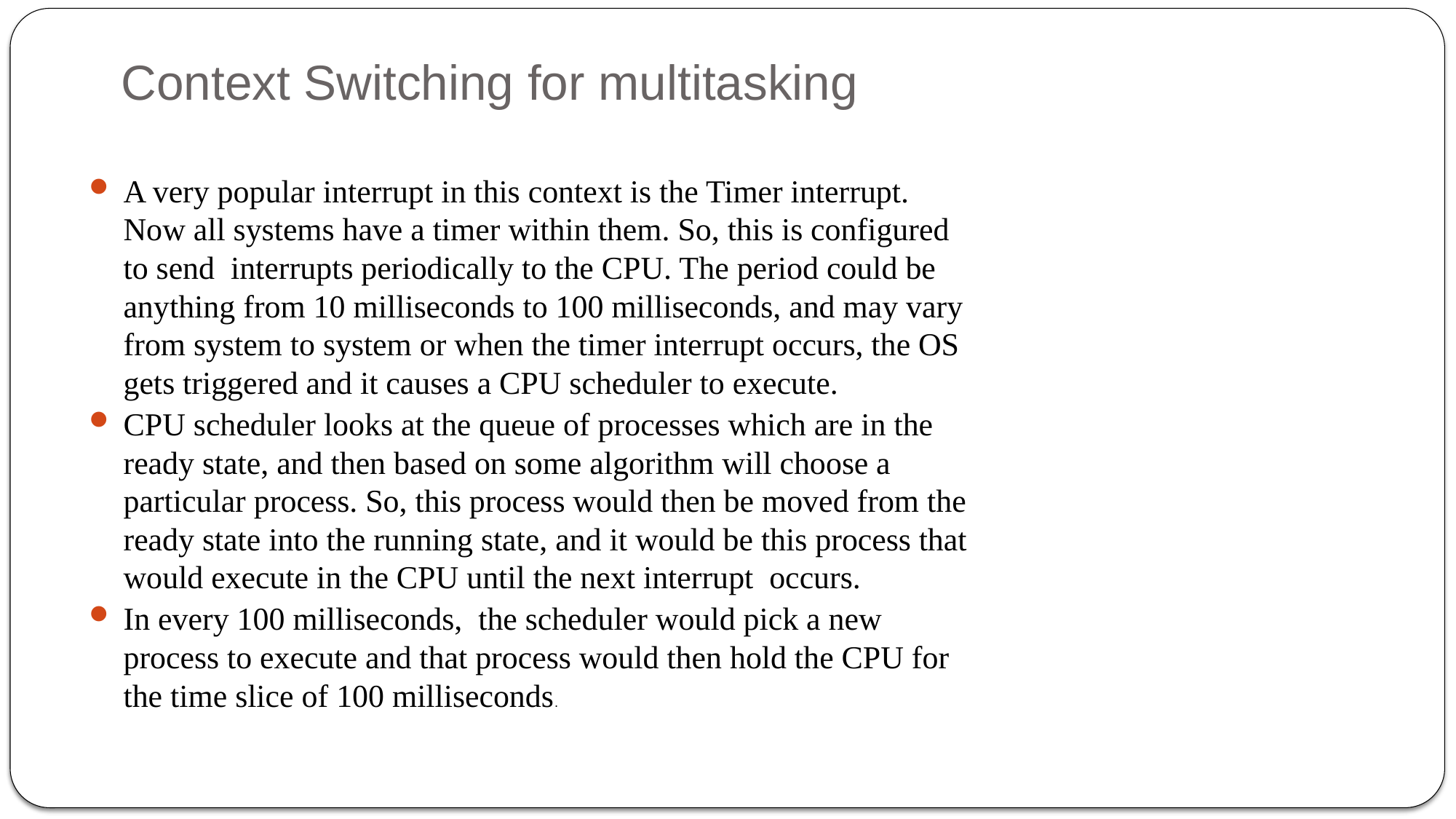

# Context Switching for multitasking
A very popular interrupt in this context is the Timer interrupt. Now all systems have a timer within them. So, this is configured to send  interrupts periodically to the CPU. The period could be anything from 10 milliseconds to 100 milliseconds, and may vary from system to system or when the timer interrupt occurs, the OS gets triggered and it causes a CPU scheduler to execute.
CPU scheduler looks at the queue of processes which are in the ready state, and then based on some algorithm will choose a particular process. So, this process would then be moved from the ready state into the running state, and it would be this process that would execute in the CPU until the next interrupt  occurs.
In every 100 milliseconds,  the scheduler would pick a new process to execute and that process would then hold the CPU for the time slice of 100 milliseconds.